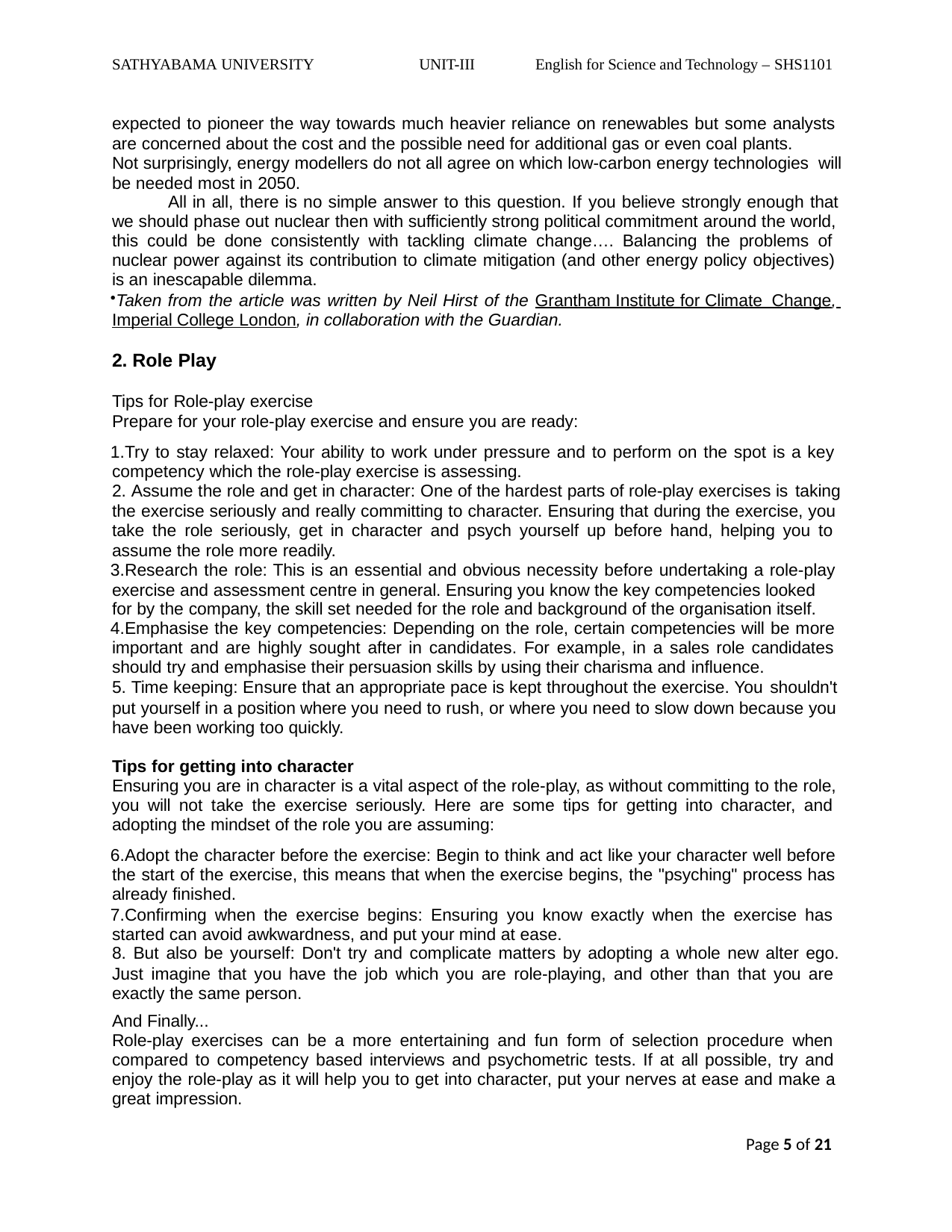

SATHYABAMA UNIVERSITY
UNIT-III
English for Science and Technology – SHS1101
expected to pioneer the way towards much heavier reliance on renewables but some analysts  are concerned about the cost and the possible need for additional gas or even coal plants.
Not surprisingly, energy modellers do not all agree on which low-carbon energy technologies  will be needed most in 2050.
All in all, there is no simple answer to this question. If you believe strongly enough that
we should phase out nuclear then with sufficiently strong political commitment around the world,  this could be done consistently with tackling climate change…. Balancing the problems of  nuclear power against its contribution to climate mitigation (and other energy policy objectives)  is an inescapable dilemma.
Taken from the article was written by Neil Hirst of the Grantham Institute for Climate  Change, Imperial College London, in collaboration with the Guardian.

2. Role Play

Tips for Role-play exercise
Prepare for your role-play exercise and ensure you are ready:
Try to stay relaxed: Your ability to work under pressure and to perform on the spot is a key  competency which the role-play exercise is assessing.
Assume the role and get in character: One of the hardest parts of role-play exercises is taking
the exercise seriously and really committing to character. Ensuring that during the exercise, you  take the role seriously, get in character and psych yourself up before hand, helping you to  assume the role more readily.
Research the role: This is an essential and obvious necessity before undertaking a role-play  exercise and assessment centre in general. Ensuring you know the key competencies looked
for by the company, the skill set needed for the role and background of the organisation itself.
Emphasise the key competencies: Depending on the role, certain competencies will be more  important and are highly sought after in candidates. For example, in a sales role candidates  should try and emphasise their persuasion skills by using their charisma and influence.
Time keeping: Ensure that an appropriate pace is kept throughout the exercise. You shouldn't
put yourself in a position where you need to rush, or where you need to slow down because you  have been working too quickly.

Tips for getting into character
Ensuring you are in character is a vital aspect of the role-play, as without committing to the role,  you will not take the exercise seriously. Here are some tips for getting into character, and  adopting the mindset of the role you are assuming:
Adopt the character before the exercise: Begin to think and act like your character well before  the start of the exercise, this means that when the exercise begins, the "psyching" process has  already finished.
Confirming when the exercise begins: Ensuring you know exactly when the exercise has  started can avoid awkwardness, and put your mind at ease.
But also be yourself: Don't try and complicate matters by adopting a whole new alter ego.
Just imagine that you have the job which you are role-playing, and other than that you are  exactly the same person.
And Finally...
Role-play exercises can be a more entertaining and fun form of selection procedure when  compared to competency based interviews and psychometric tests. If at all possible, try and  enjoy the role-play as it will help you to get into character, put your nerves at ease and make a  great impression.
Page 5 of 21